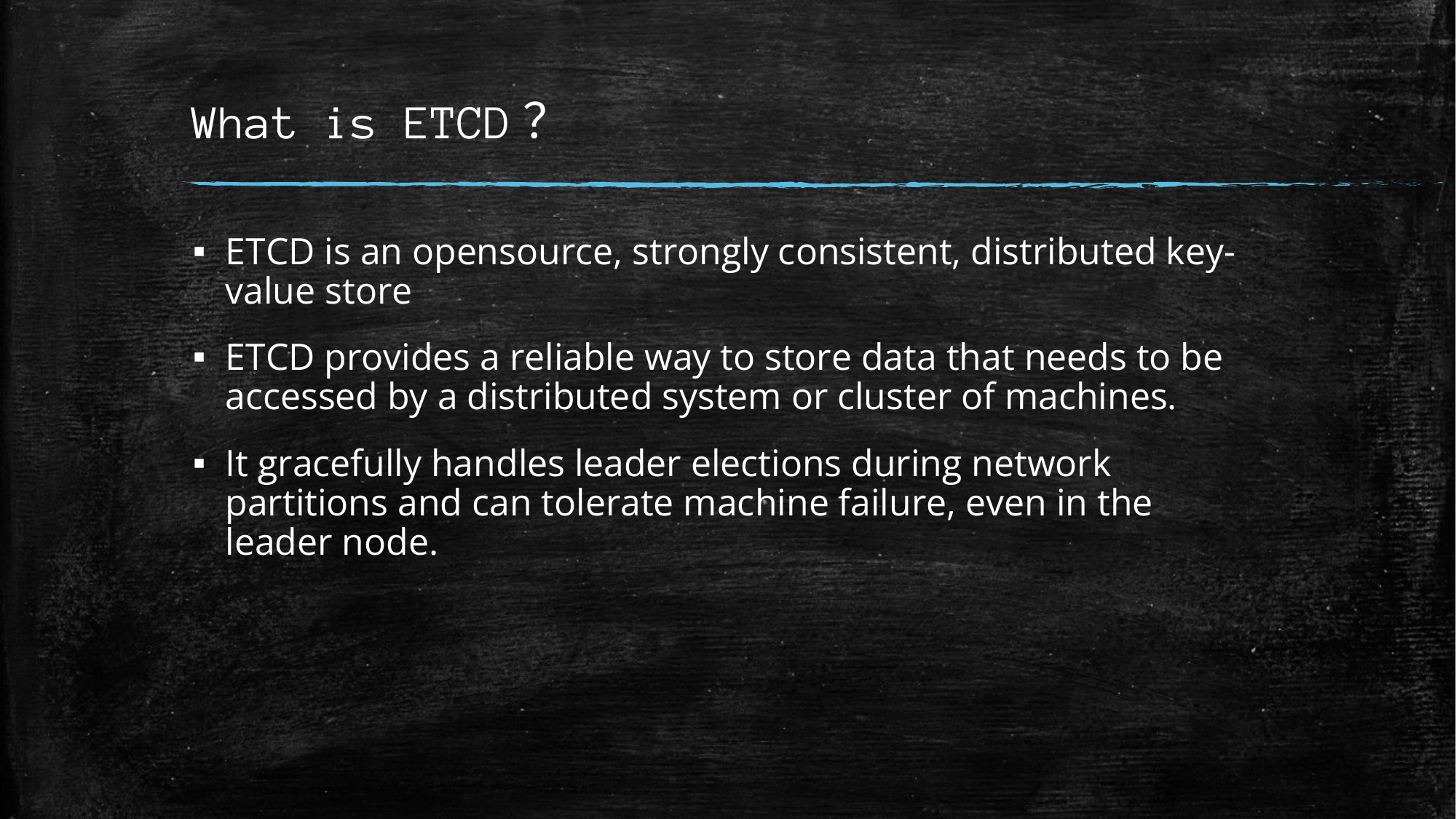

# What is ETCD？
ETCD is an opensource, strongly consistent, distributed key-value store
ETCD provides a reliable way to store data that needs to be accessed by a distributed system or cluster of machines.
It gracefully handles leader elections during network partitions and can tolerate machine failure, even in the leader node.